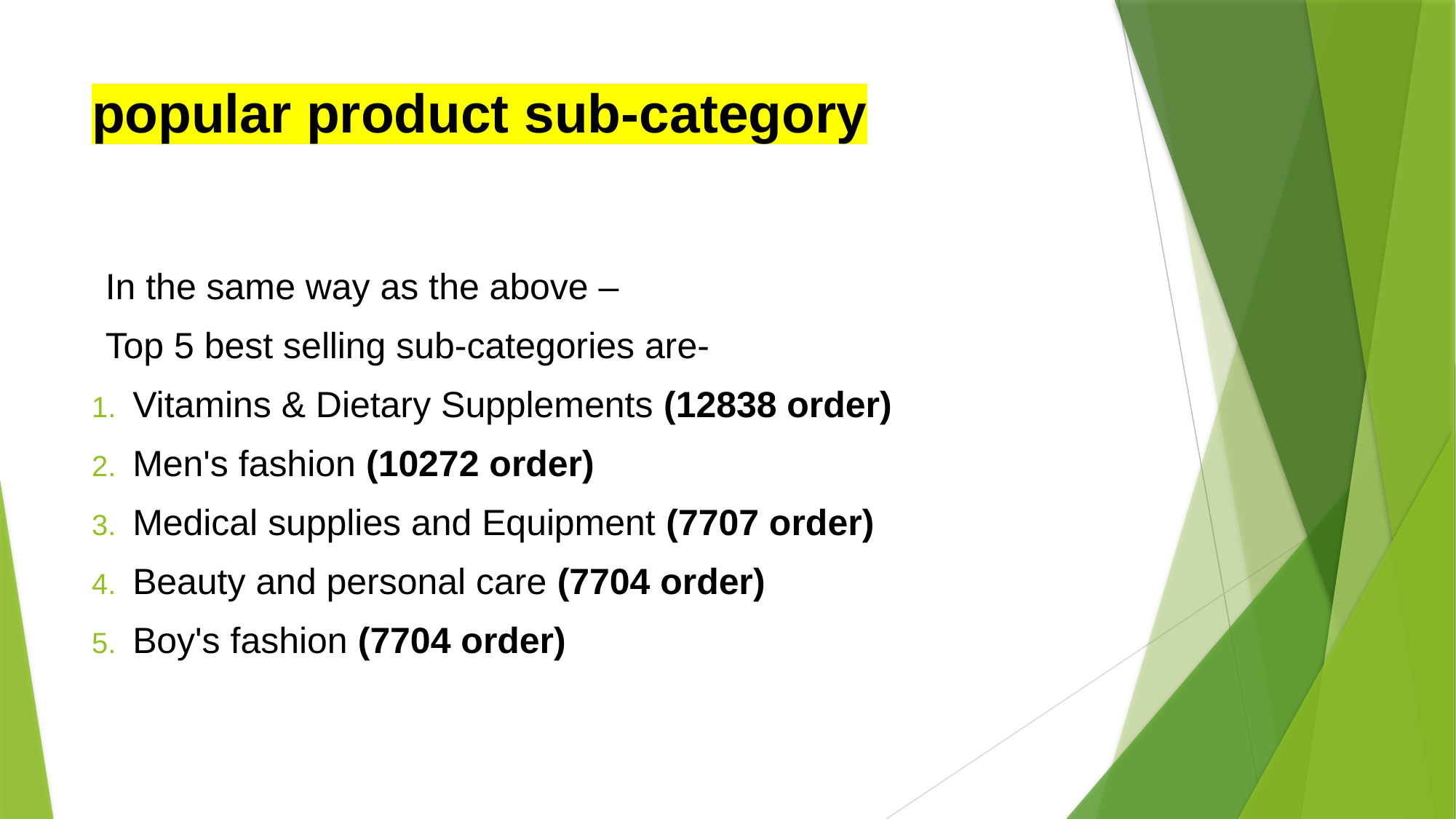

# popular product sub-category
In the same way as the above –
Top 5 best selling sub-categories are-
Vitamins & Dietary Supplements (12838 order)
Men's fashion (10272 order)
Medical supplies and Equipment (7707 order)
Beauty and personal care (7704 order)
Boy's fashion (7704 order)